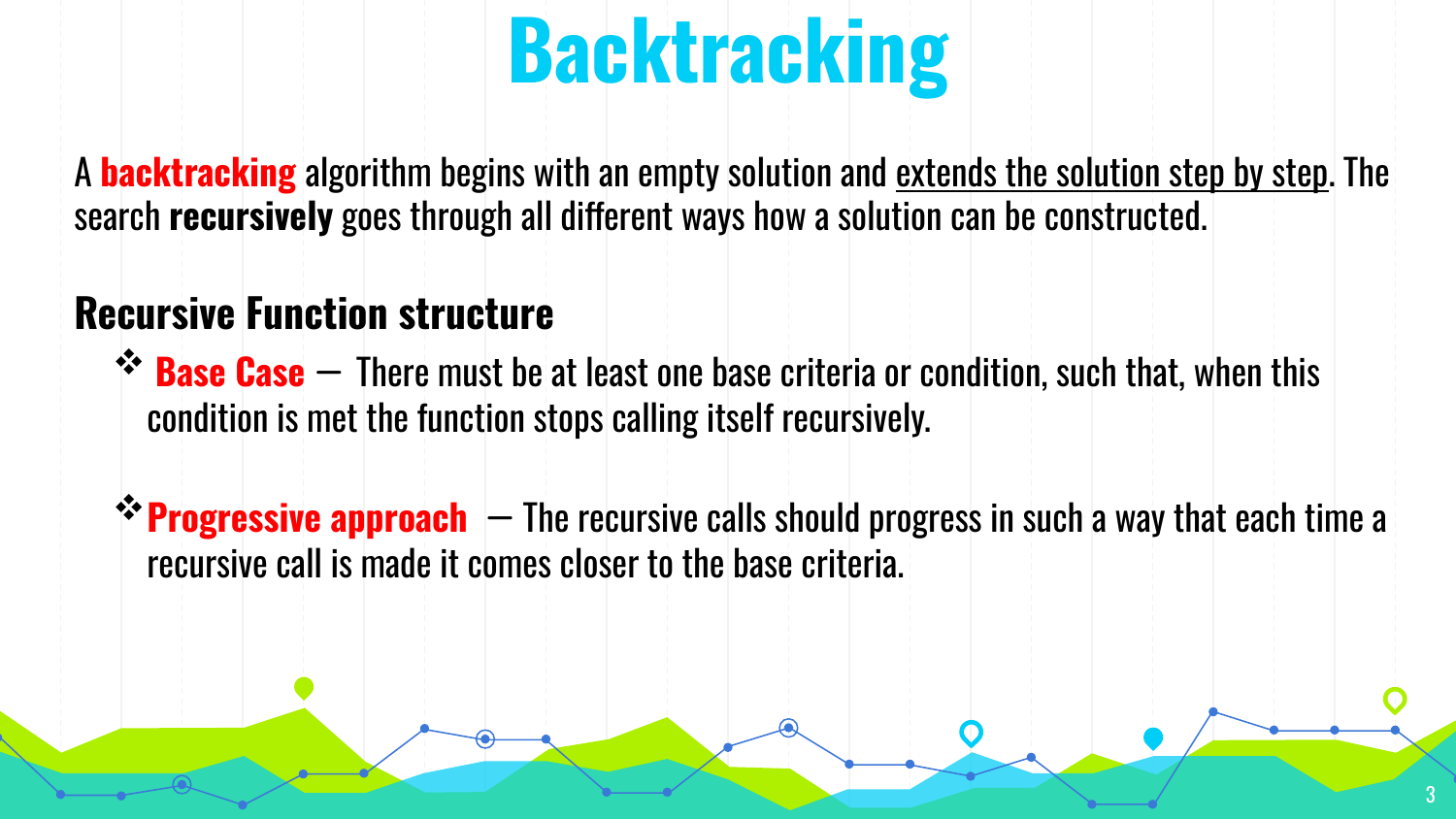

Backtracking
A backtracking algorithm begins with an empty solution and extends the solution step by step. The search recursively goes through all different ways how a solution can be constructed.
Recursive Function structure
 Base Case − There must be at least one base criteria or condition, such that, when this condition is met the function stops calling itself recursively.

Progressive approach  − The recursive calls should progress in such a way that each time a recursive call is made it comes closer to the base criteria.

3